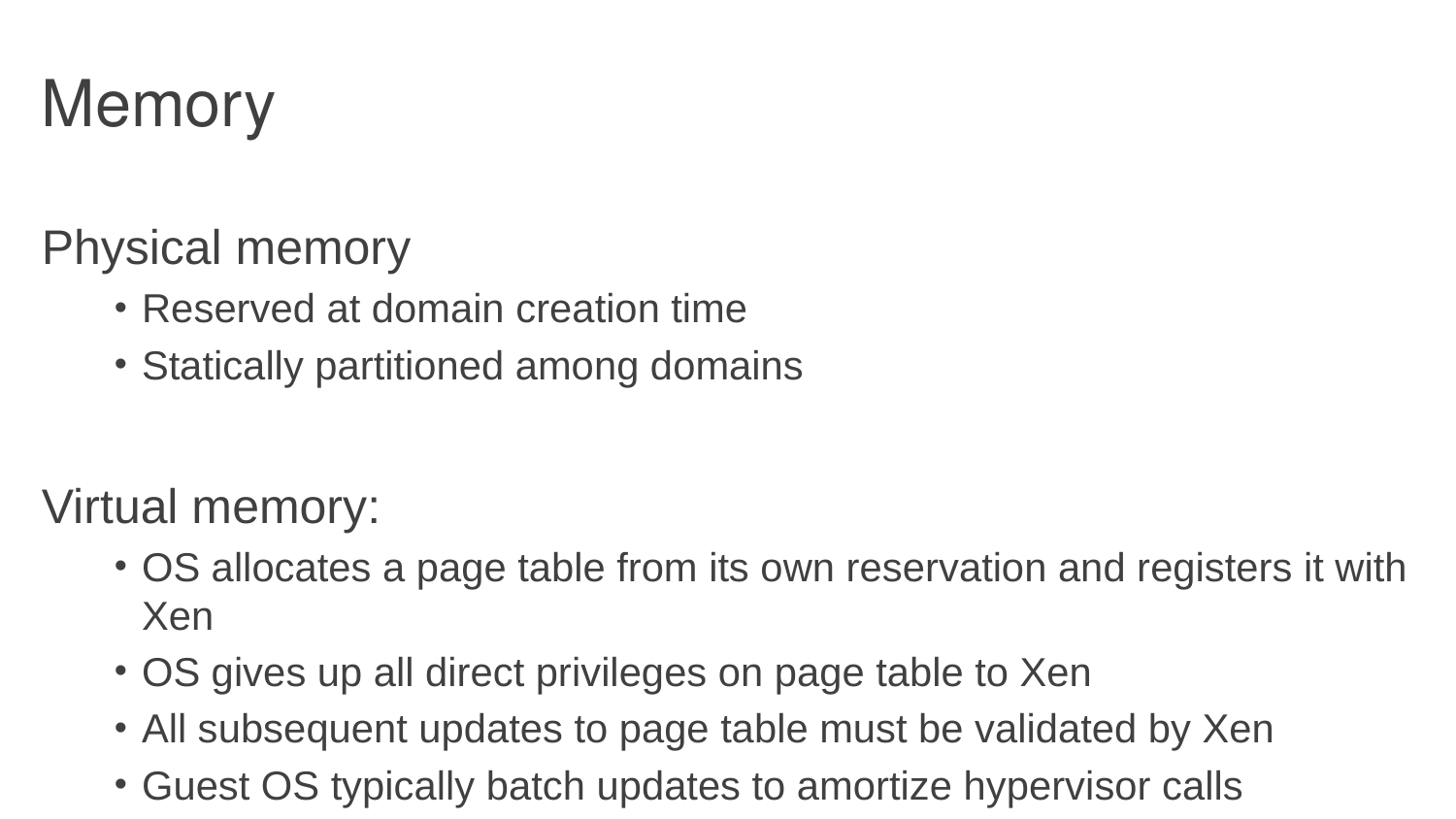

# Memory
Physical memory
Reserved at domain creation time
Statically partitioned among domains

Virtual memory:
OS allocates a page table from its own reservation and registers it with Xen
OS gives up all direct privileges on page table to Xen
All subsequent updates to page table must be validated by Xen
Guest OS typically batch updates to amortize hypervisor calls